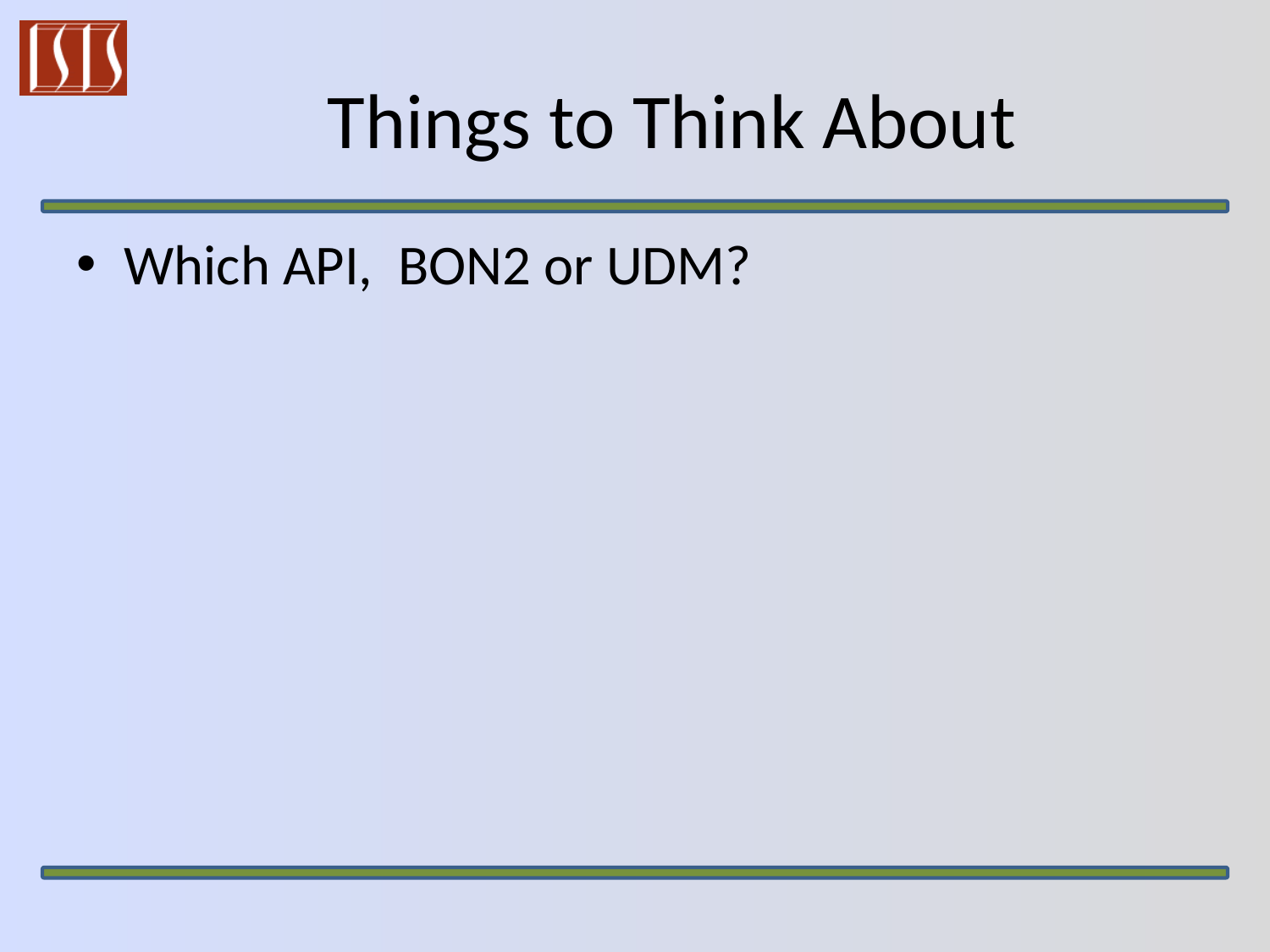

# Things to Think About
Which API,  BON2 or UDM?